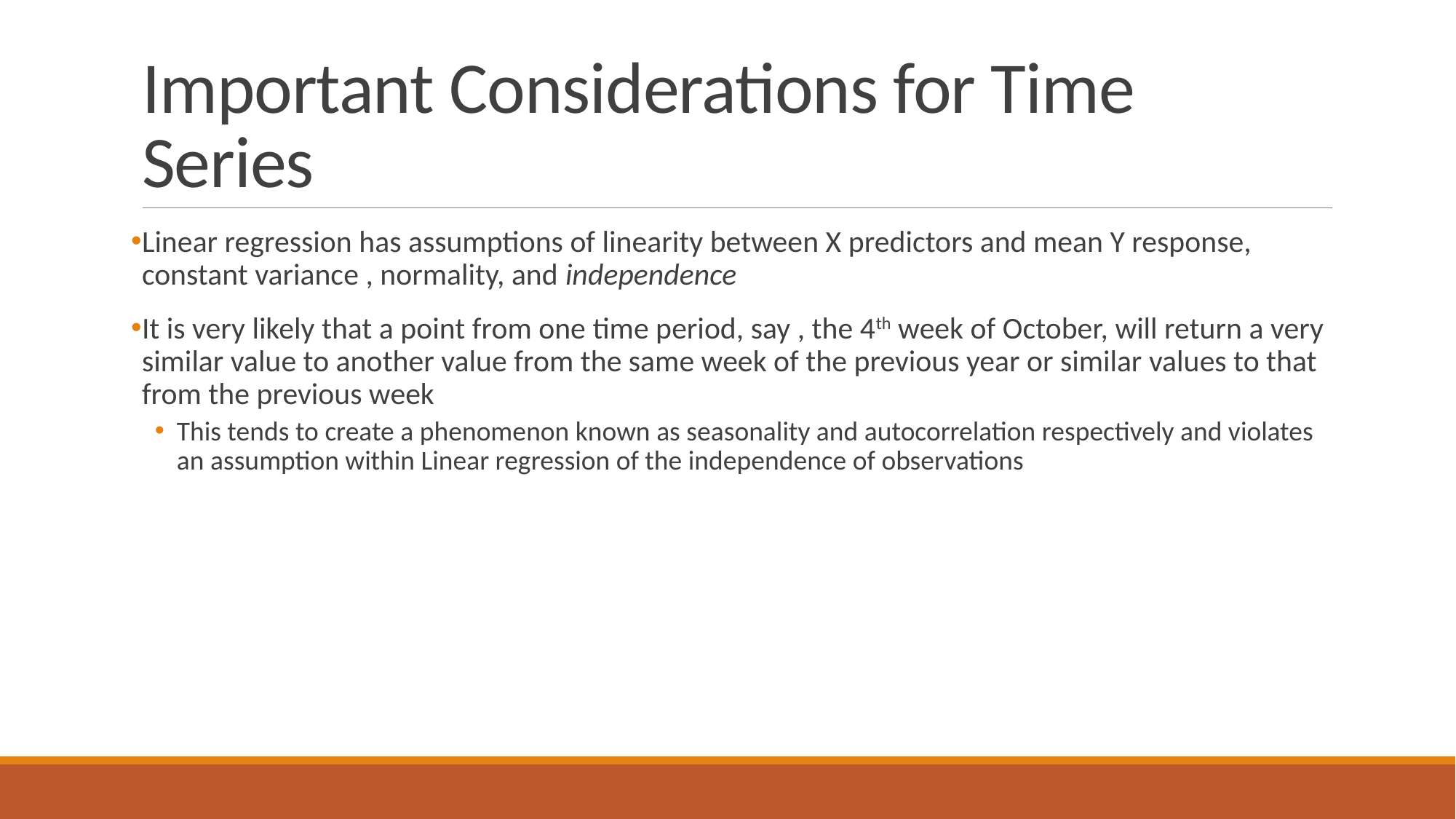

# Important Considerations for Time Series
Linear regression has assumptions of linearity between X predictors and mean Y response, constant variance , normality, and independence
It is very likely that a point from one time period, say , the 4th week of October, will return a very similar value to another value from the same week of the previous year or similar values to that from the previous week
This tends to create a phenomenon known as seasonality and autocorrelation respectively and violates an assumption within Linear regression of the independence of observations